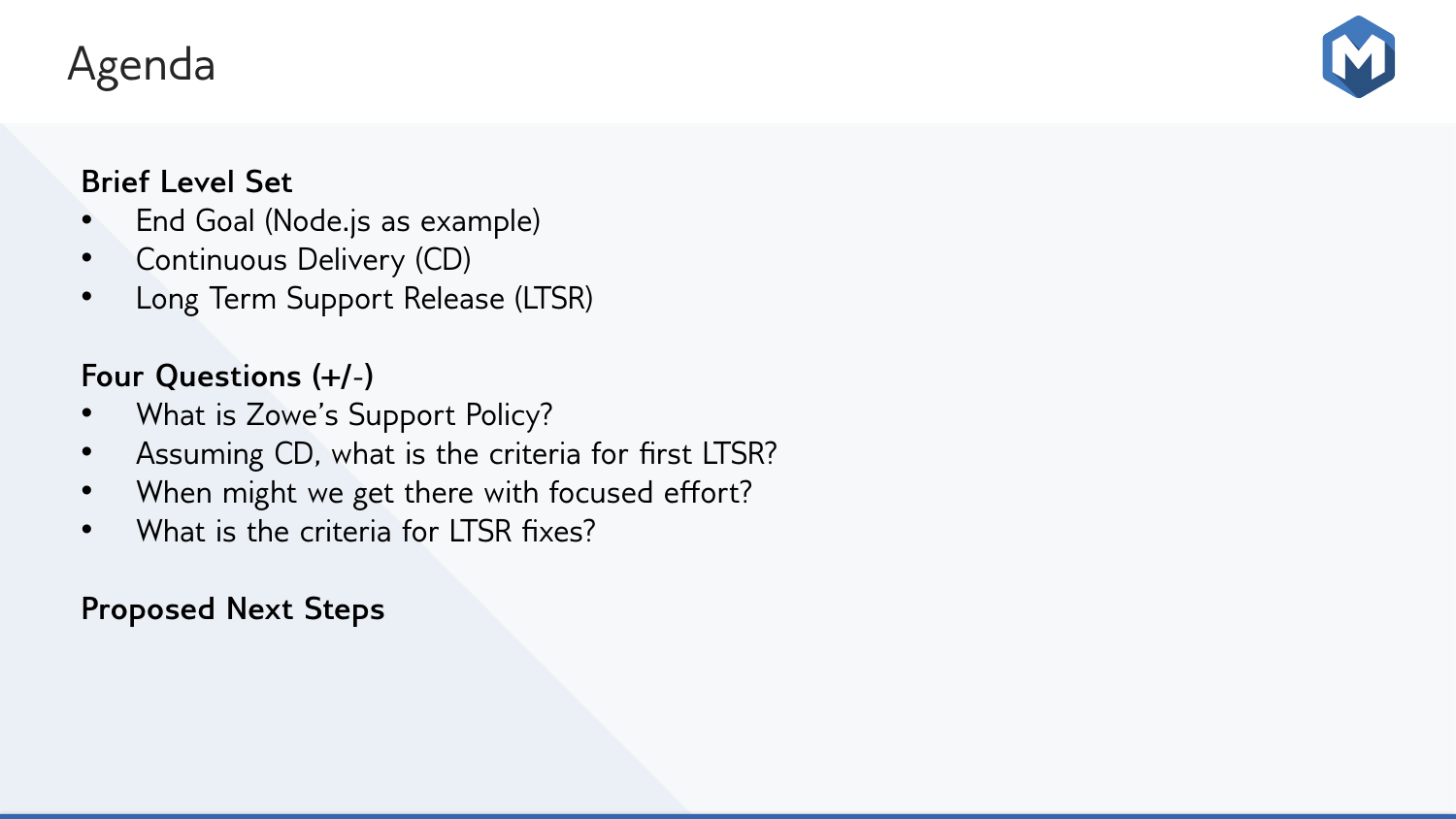

# Agenda
Brief Level Set
End Goal (Node.js as example)
Continuous Delivery (CD)
Long Term Support Release (LTSR)

Four Questions (+/-)
What is Zowe’s Support Policy?
Assuming CD, what is the criteria for first LTSR?
When might we get there with focused effort?
What is the criteria for LTSR fixes?

Proposed Next Steps